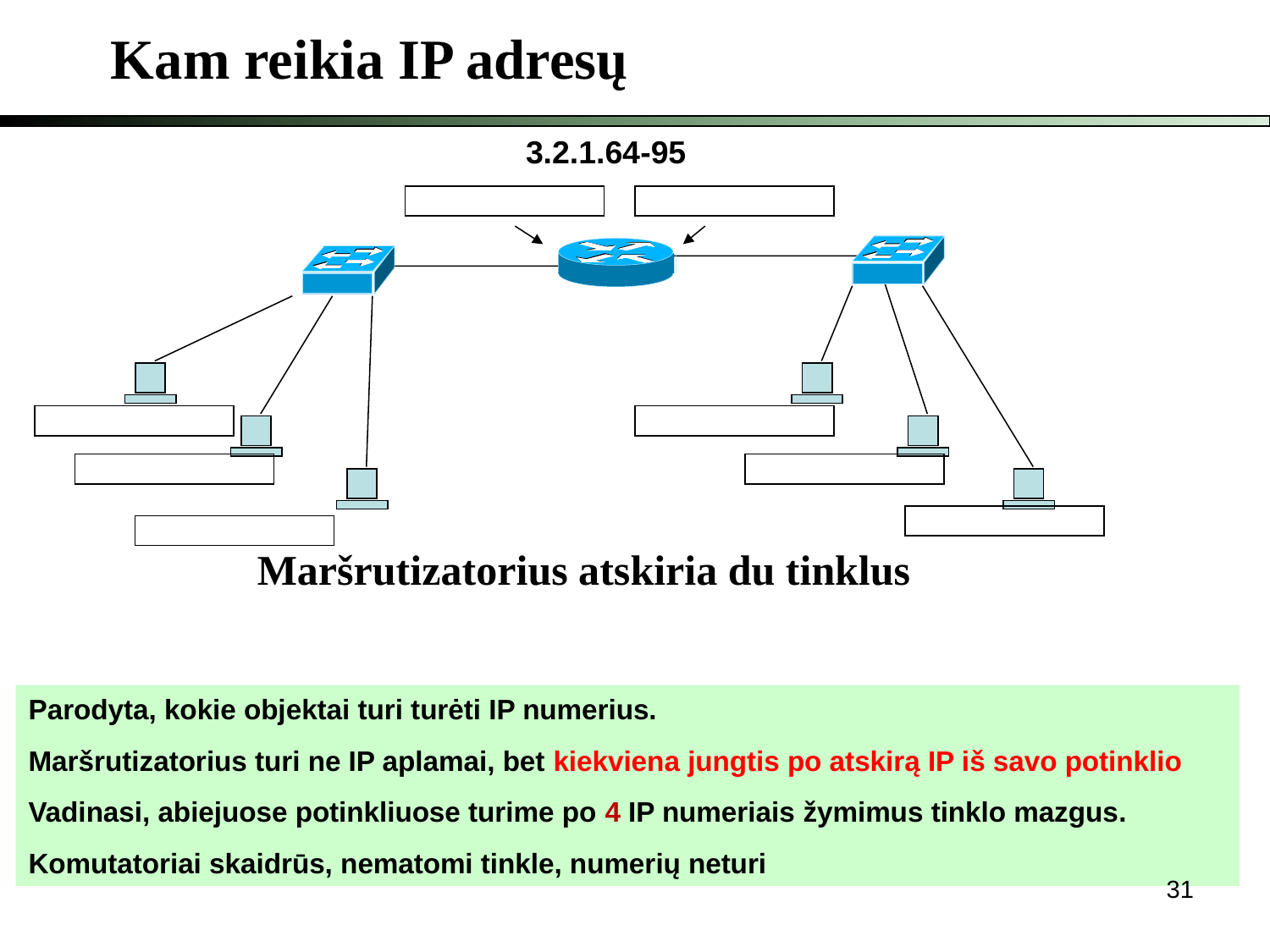

Kam reikia IP adresų

3.2.1.64-95

Maršrutizatorius atskiria du tinklus
Parodyta, kokie objektai turi turėti IP numerius.
Maršrutizatorius turi ne IP aplamai, bet kiekviena jungtis po atskirą IP iš savo potinklio
Vadinasi, abiejuose potinkliuose turime po 4 IP numeriais žymimus tinklo mazgus.
Komutatoriai skaidrūs, nematomi tinkle, numerių neturi
31